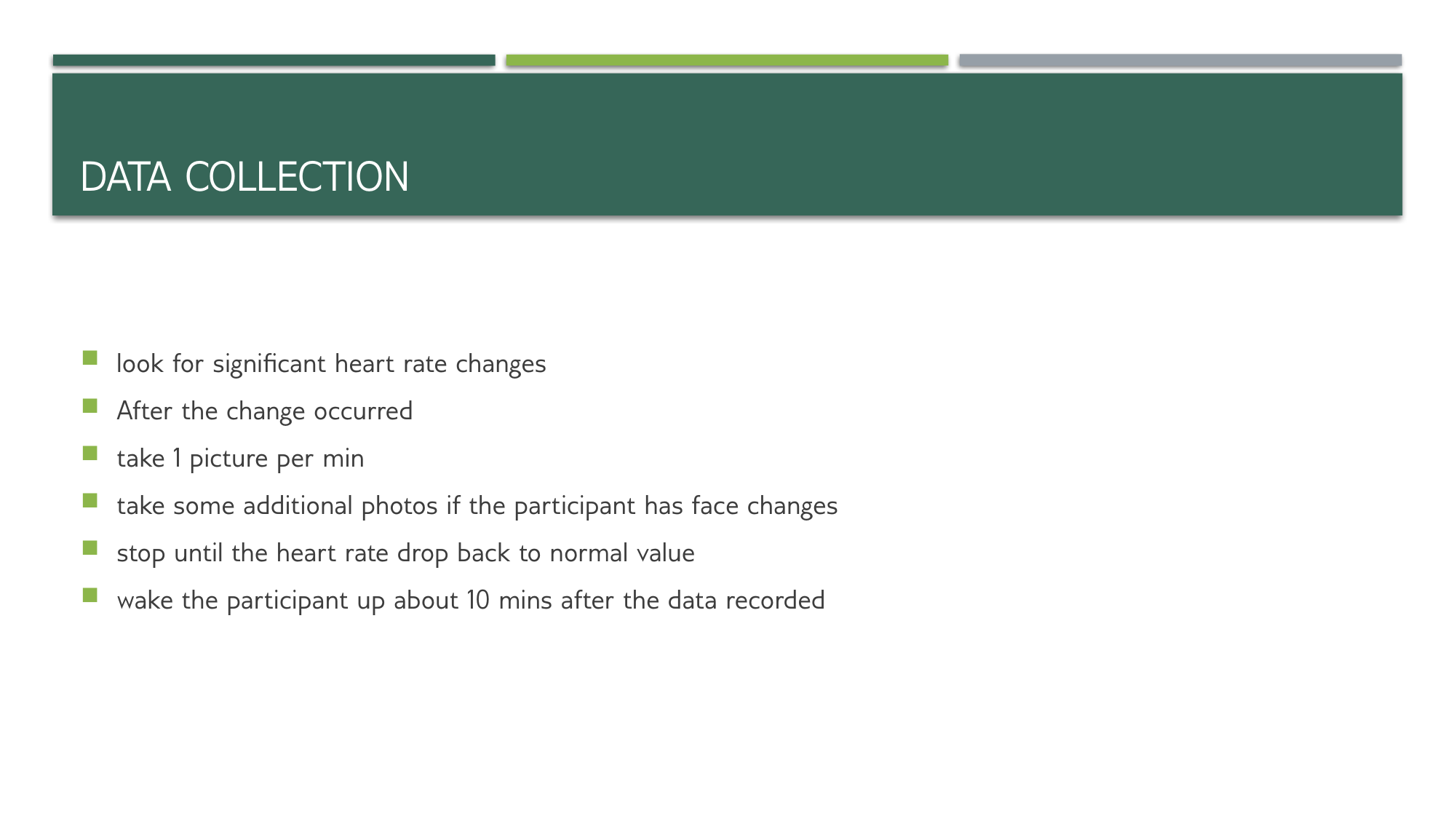

# Data collection
look for significant heart rate changes
After the change occurred
take 1 picture per min
take some additional photos if the participant has face changes
stop until the heart rate drop back to normal value
wake the participant up about 10 mins after the data recorded